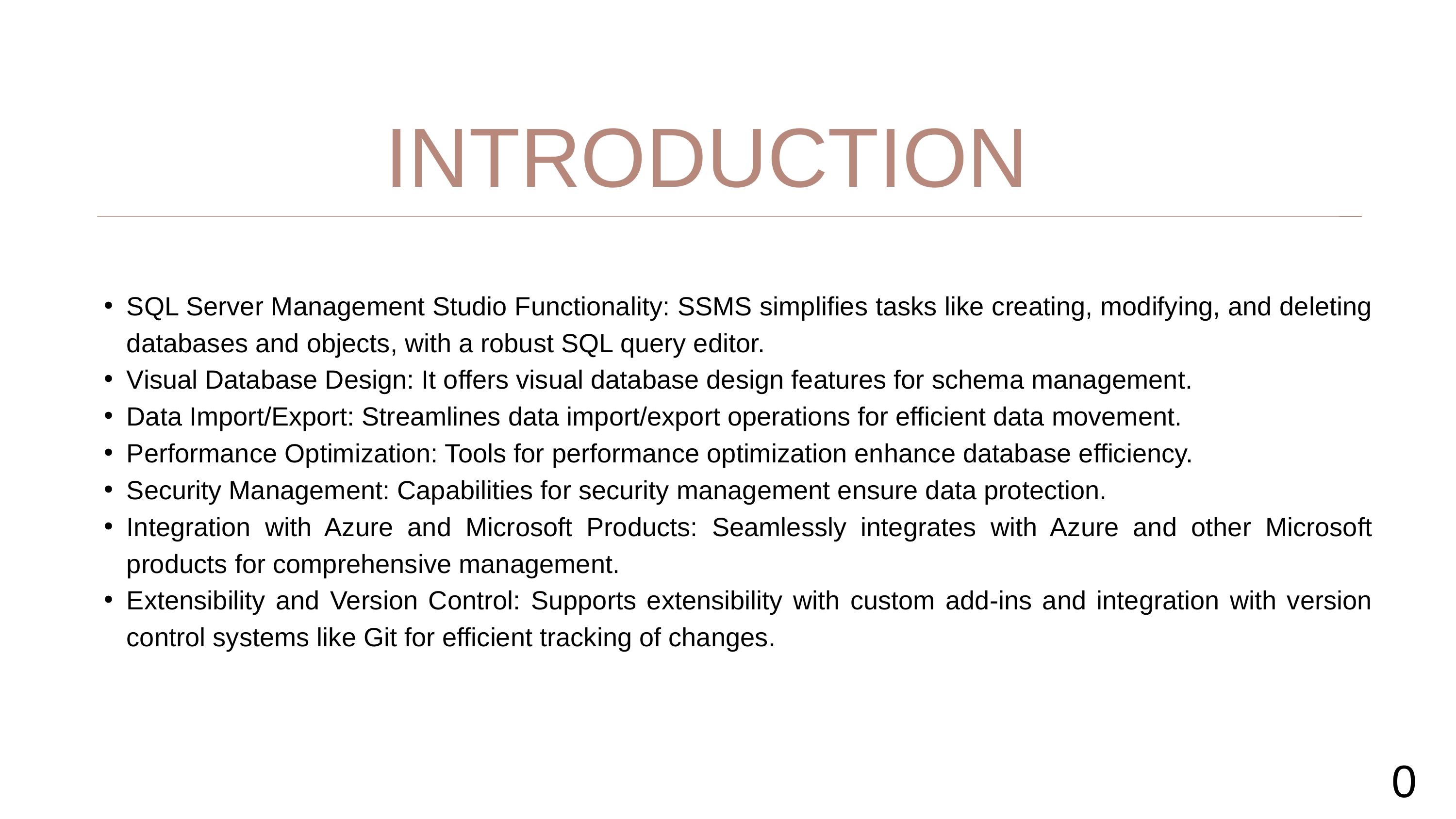

INTRODUCTION

SQL Server Management Studio Functionality: SSMS simplifies tasks like creating, modifying, and deleting databases and objects, with a robust SQL query editor.
Visual Database Design: It offers visual database design features for schema management.
Data Import/Export: Streamlines data import/export operations for efficient data movement.
Performance Optimization: Tools for performance optimization enhance database efficiency.
Security Management: Capabilities for security management ensure data protection.
Integration with Azure and Microsoft Products: Seamlessly integrates with Azure and other Microsoft products for comprehensive management.
Extensibility and Version Control: Supports extensibility with custom add-ins and integration with version control systems like Git for efficient tracking of changes.
01